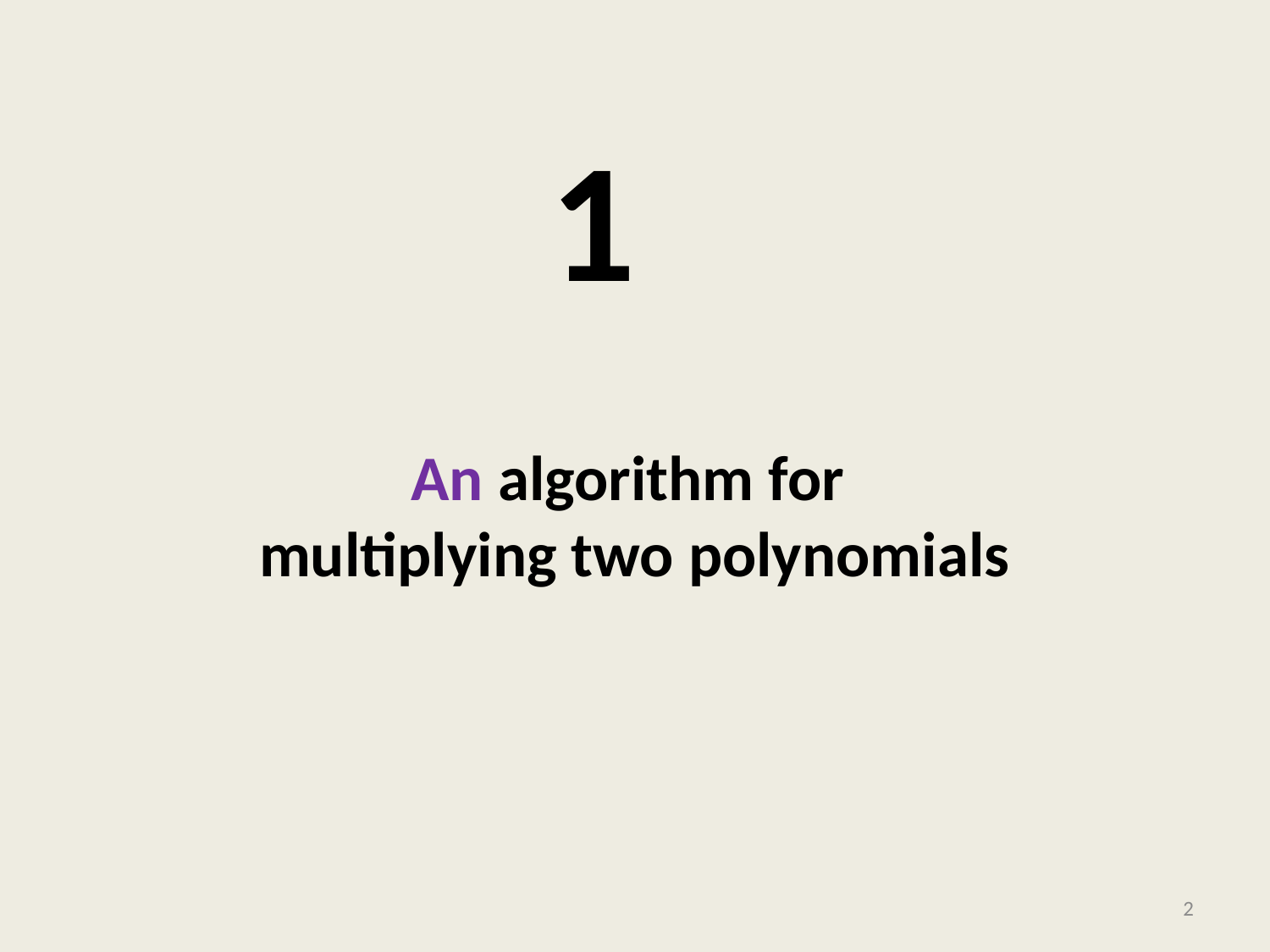

1
# An algorithm for multiplying two polynomials
2